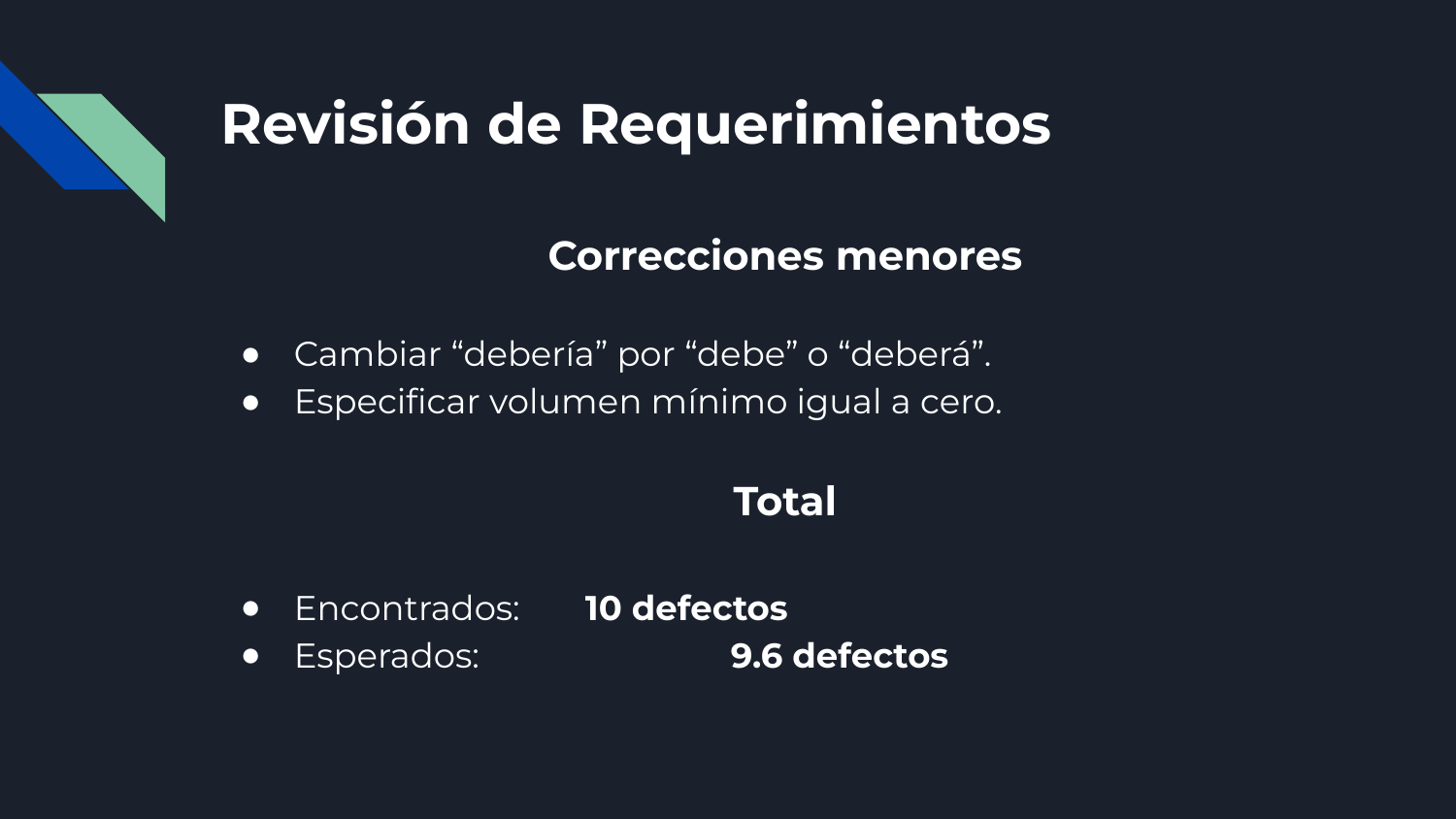

# Revisión de Requerimientos
Correcciones menores

Cambiar “debería” por “debe” o “deberá”.
Especificar volumen mínimo igual a cero.

Total

Encontrados: 	10 defectos
Esperados: 		9.6 defectos